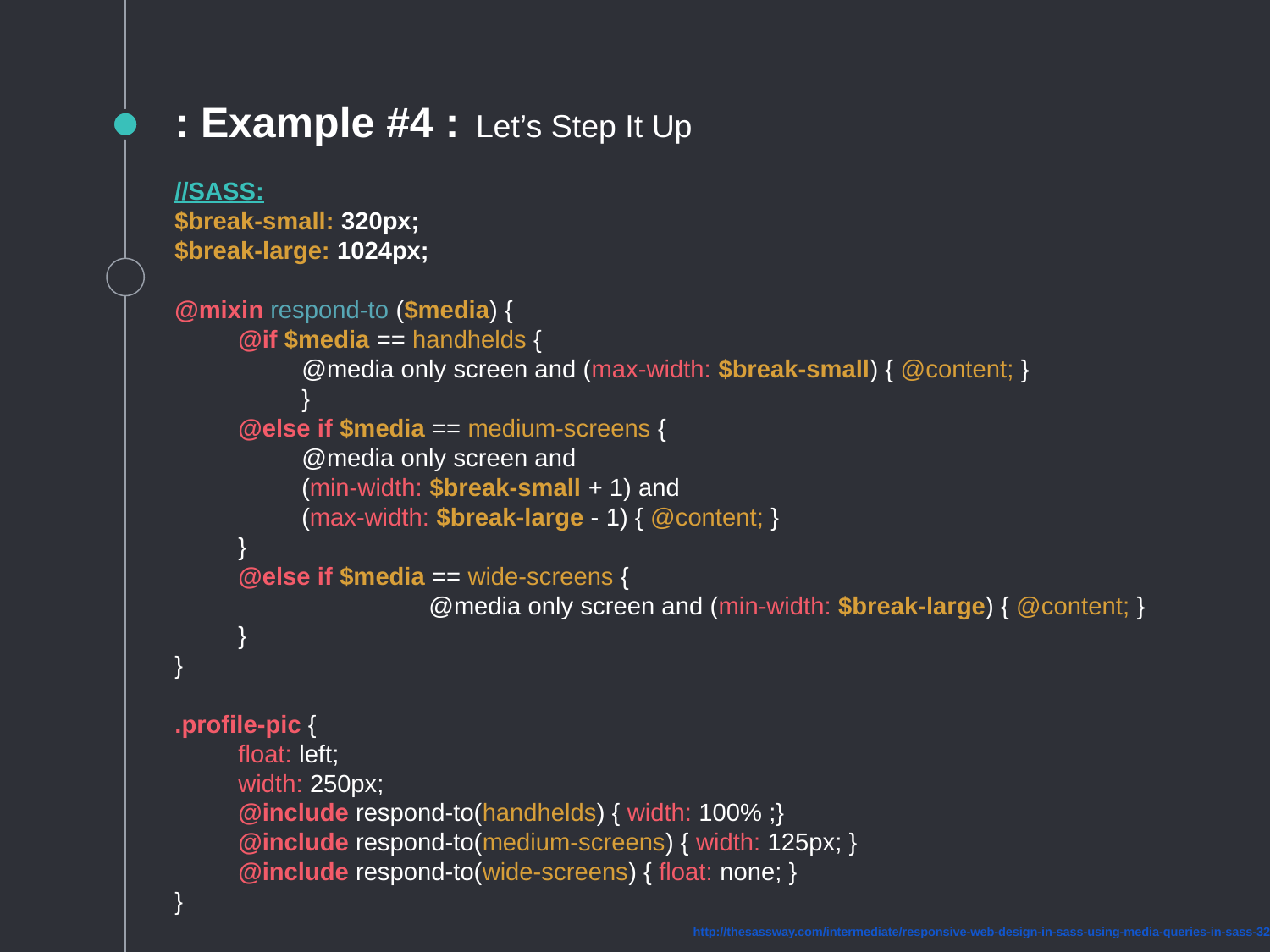

: Example #4 :   Let’s Step It Up

//SASS:
$break-small: 320px;
$break-large: 1024px;

@mixin respond-to ($media) {
@if $media == handhelds {
@media only screen and (max-width: $break-small) { @content; }
  	}
@else if $media == medium-screens {
@media only screen and
(min-width: $break-small + 1) and
(max-width: $break-large - 1) { @content; }
}
@else if $media == wide-screens {
    		@media only screen and (min-width: $break-large) { @content; }
}
}

.profile-pic {
float: left;
width: 250px;
@include respond-to(handhelds) { width: 100% ;}
@include respond-to(medium-screens) { width: 125px; }
@include respond-to(wide-screens) { float: none; }
}

http://thesassway.com/intermediate/responsive-web-design-in-sass-using-media-queries-in-sass-32